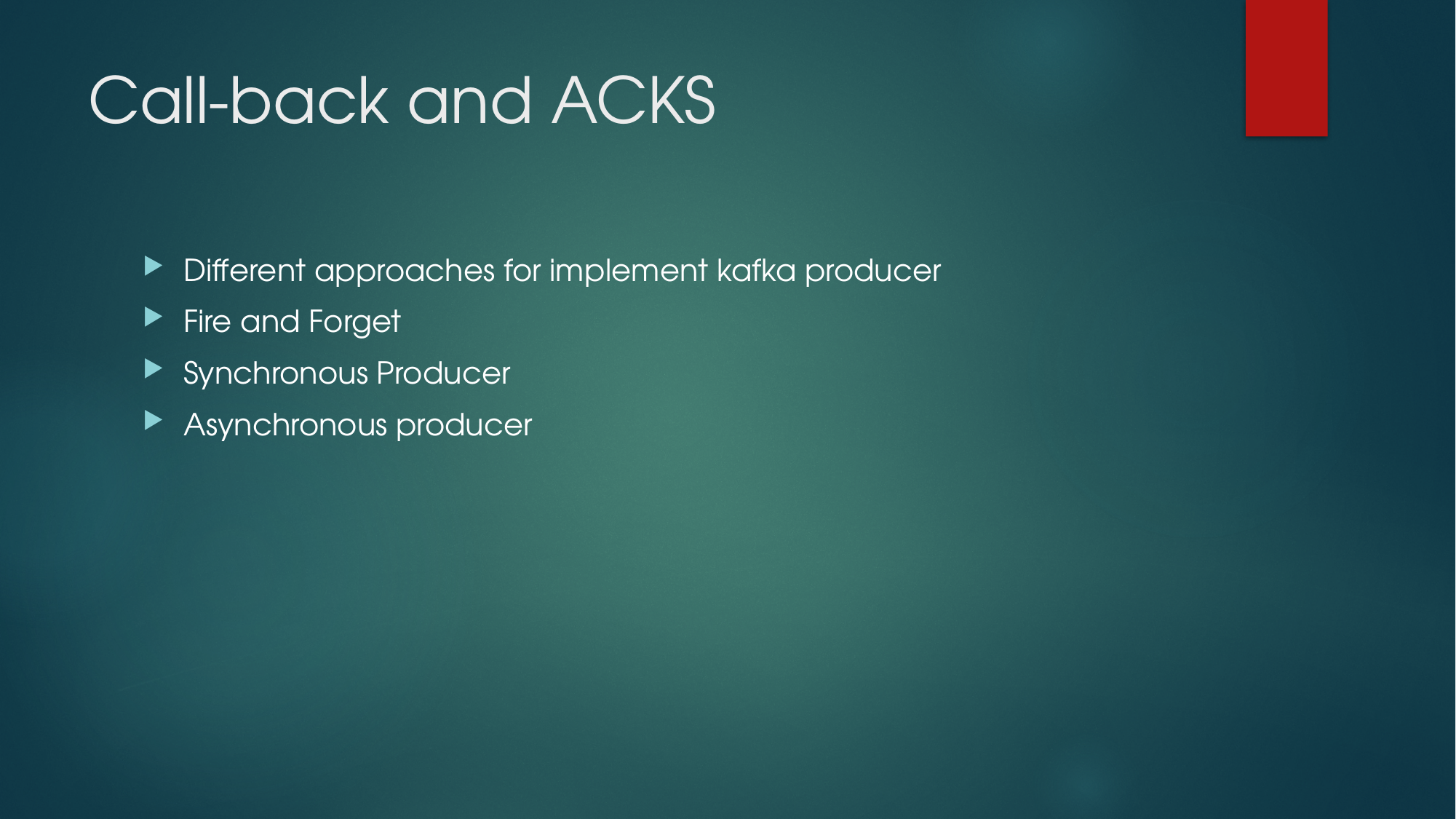

# Call-back and ACKS
Different approaches for implement kafka producer
Fire and Forget
Synchronous Producer
Asynchronous producer